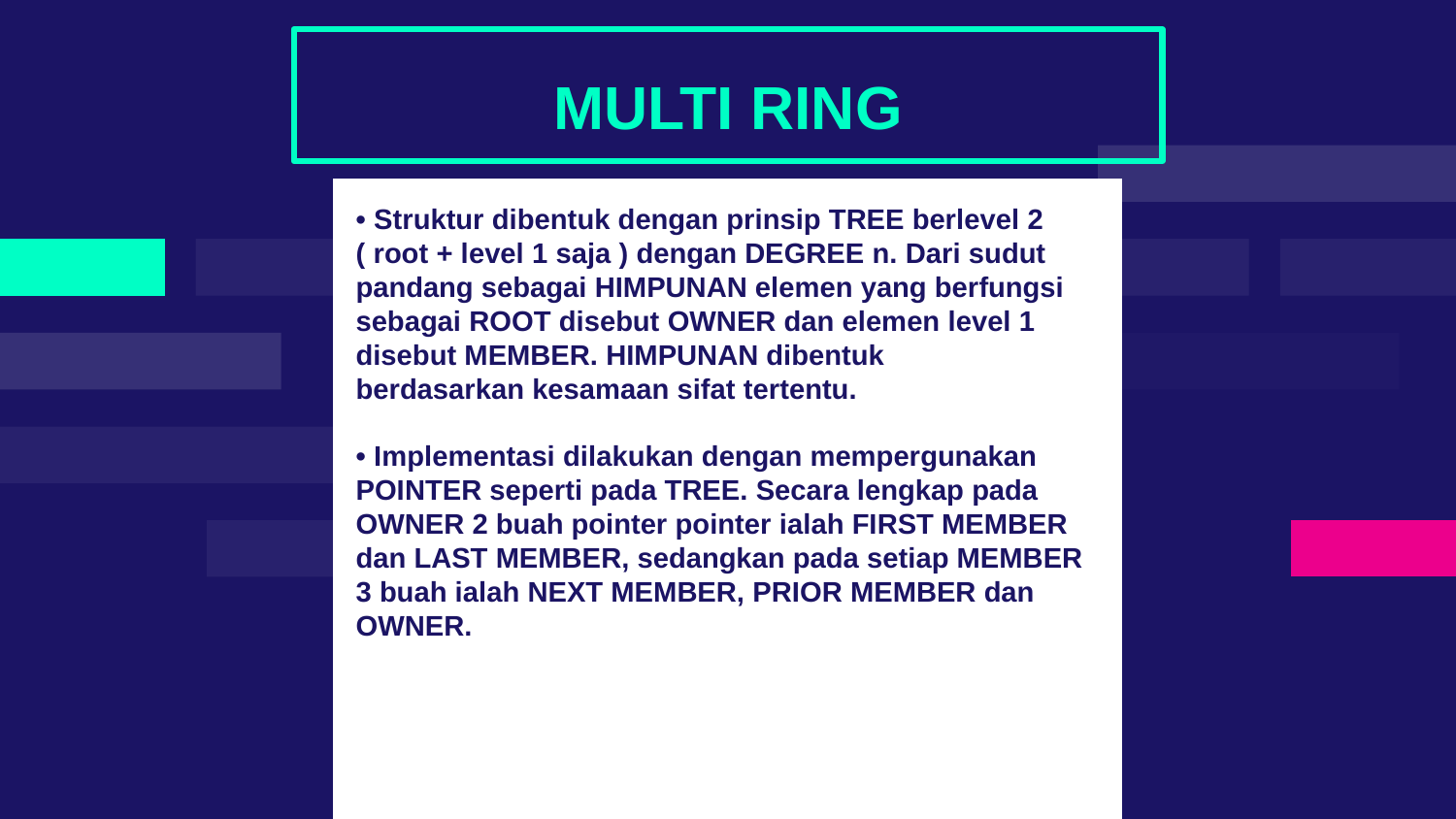

# MULTI RING
• Struktur dibentuk dengan prinsip TREE berlevel 2 ( root + level 1 saja ) dengan DEGREE n. Dari sudut pandang sebagai HIMPUNAN elemen yang berfungsi sebagai ROOT disebut OWNER dan elemen level 1 disebut MEMBER. HIMPUNAN dibentuk
berdasarkan kesamaan sifat tertentu.

• Implementasi dilakukan dengan mempergunakan POINTER seperti pada TREE. Secara lengkap pada OWNER 2 buah pointer pointer ialah FIRST MEMBER dan LAST MEMBER, sedangkan pada setiap MEMBER 3 buah ialah NEXT MEMBER, PRIOR MEMBER dan OWNER.